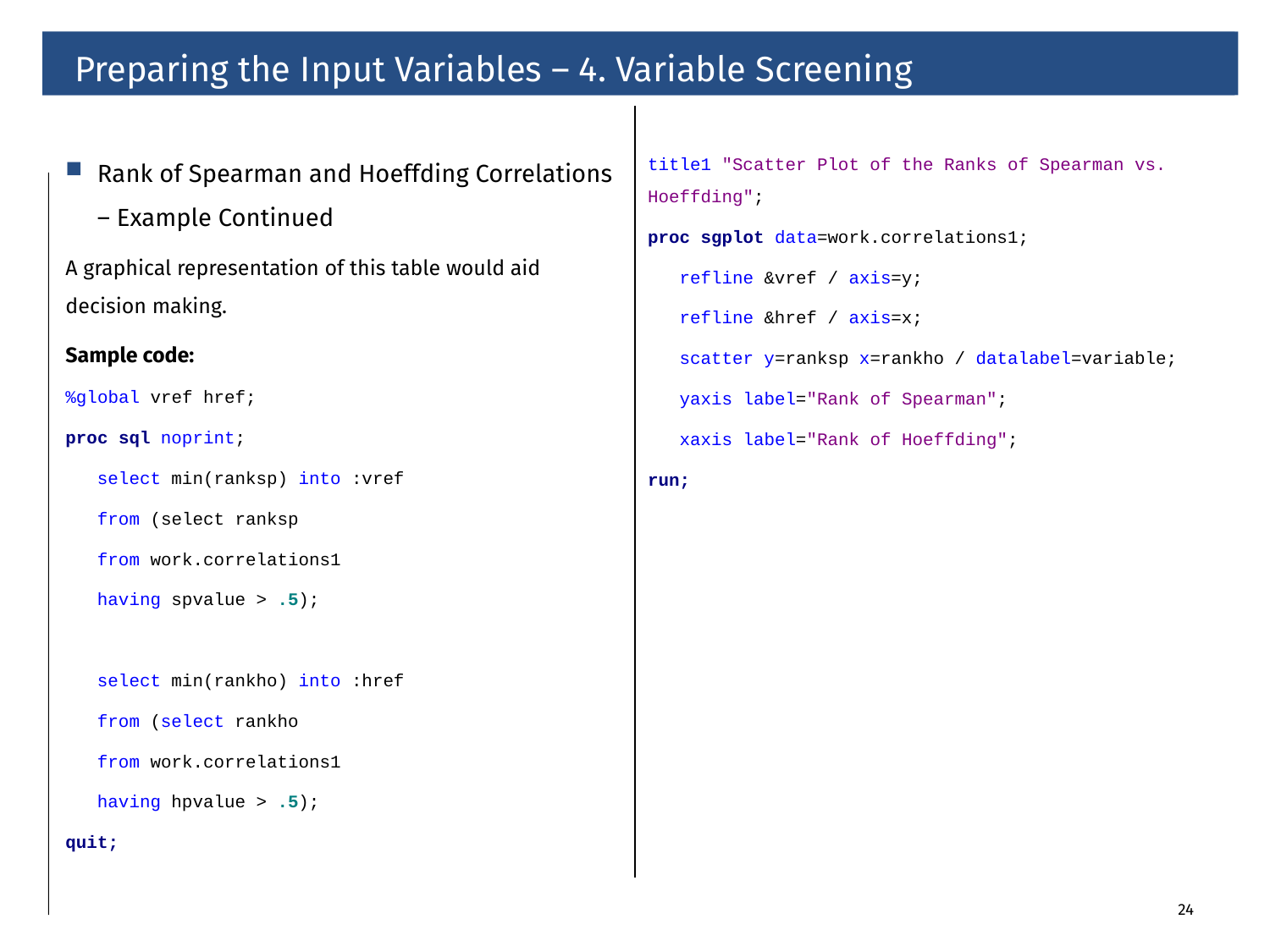

# 2. Preparing the Input Variables – Variable Screening
Preparing the Input Variables – 4. Variable Screening
Rank of Spearman and Hoeffding Correlations – Example Continued
A graphical representation of this table would aid decision making.
Sample code:
%global vref href;
proc sql noprint;
   select min(ranksp) into :vref
   from (select ranksp
   from work.correlations1
   having spvalue > .5);

   select min(rankho) into :href
   from (select rankho
   from work.correlations1
   having hpvalue > .5);
quit;
title1 "Scatter Plot of the Ranks of Spearman vs. Hoeffding";
proc sgplot data=work.correlations1;
   refline &vref / axis=y;
   refline &href / axis=x;
   scatter y=ranksp x=rankho / datalabel=variable;
   yaxis label="Rank of Spearman";
   xaxis label="Rank of Hoeffding";
run;